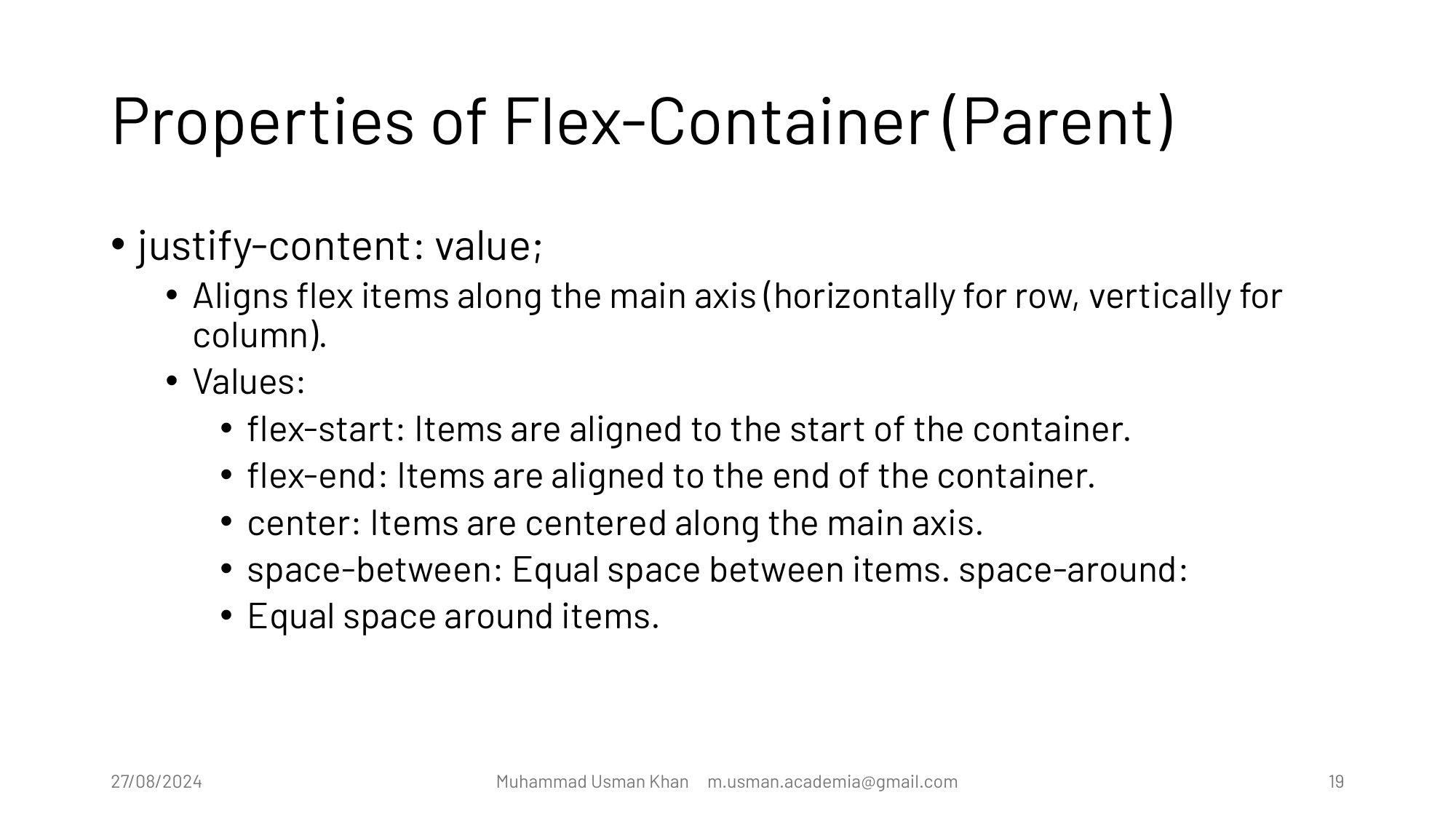

# Properties of Flex-Container (Parent)
justify-content: value;
Aligns flex items along the main axis (horizontally for row, vertically for column).
Values:
flex-start: Items are aligned to the start of the container.
flex-end: Items are aligned to the end of the container.
center: Items are centered along the main axis.
space-between: Equal space between items. space-around:
Equal space around items.
27/08/2024
Muhammad Usman Khan     m.usman.academia@gmail.com
19